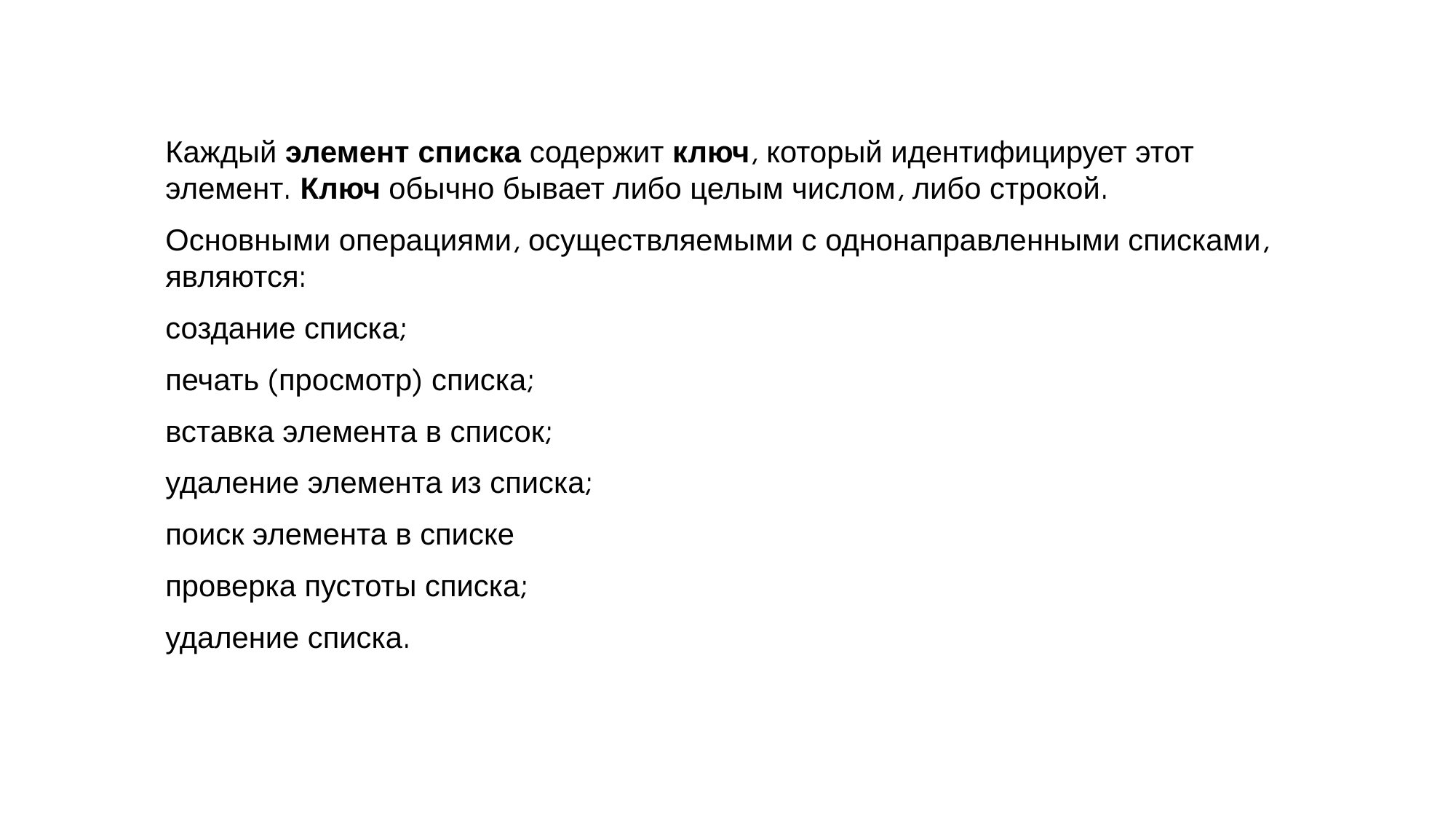

Каждый элемент списка содержит ключ, который идентифицирует этот элемент. Ключ обычно бывает либо целым числом, либо строкой.
Основными операциями, осуществляемыми с однонаправленными списками, являются:
создание списка;
печать (просмотр) списка;
вставка элемента в список;
удаление элемента из списка;
поиск элемента в списке
проверка пустоты списка;
удаление списка.